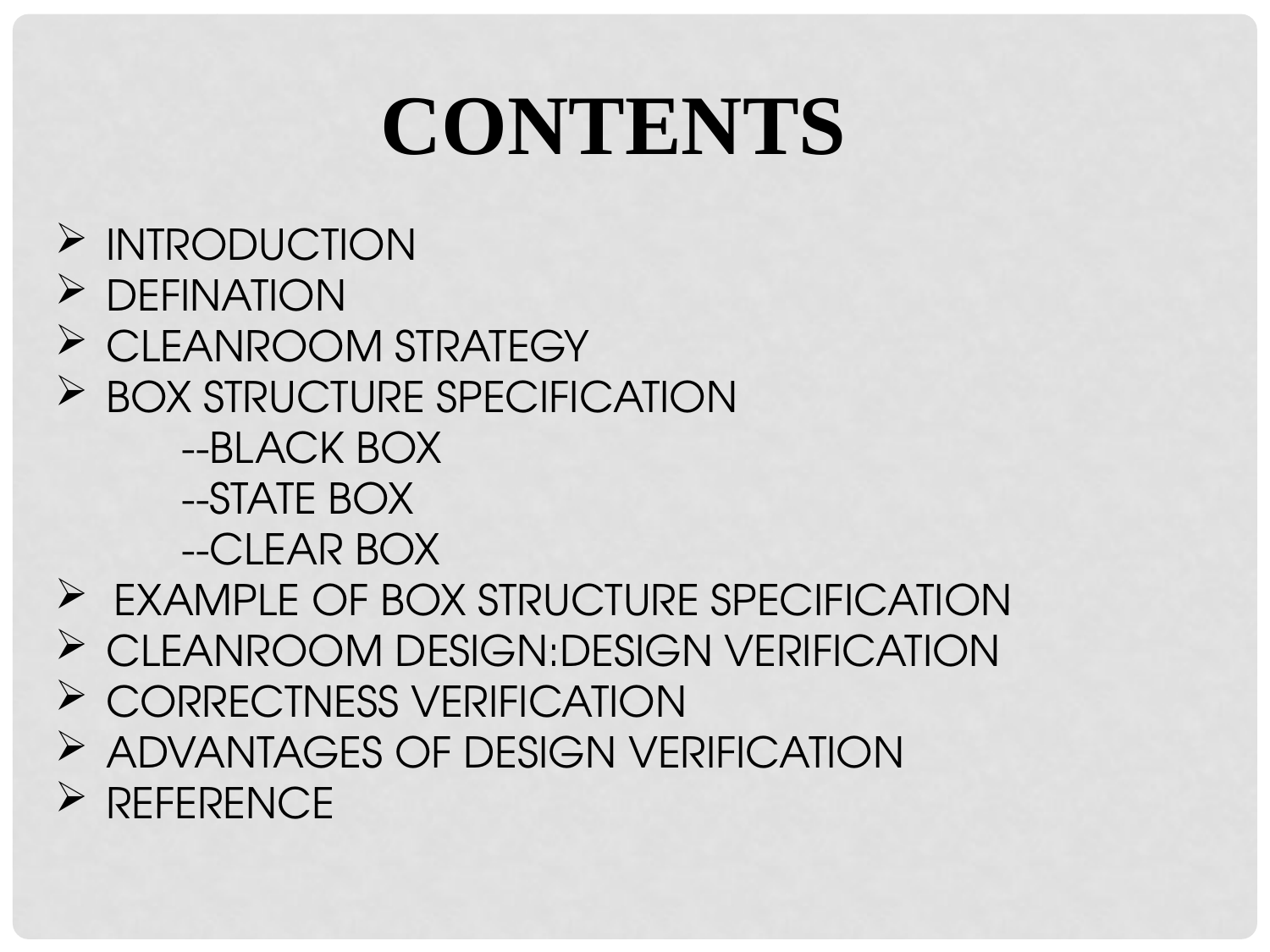

CONTENTS
 INTRODUCTION
 DEFINATION
 CLEANROOM STRATEGY
 BOX STRUCTURE SPECIFICATION
	--BLACK BOX
	--STATE BOX
	--CLEAR BOX
 EXAMPLE OF BOX STRUCTURE SPECIFICATION
 CLEANROOM DESIGN:DESIGN VERIFICATION
 CORRECTNESS VERIFICATION
 ADVANTAGES OF DESIGN VERIFICATION
 REFERENCE